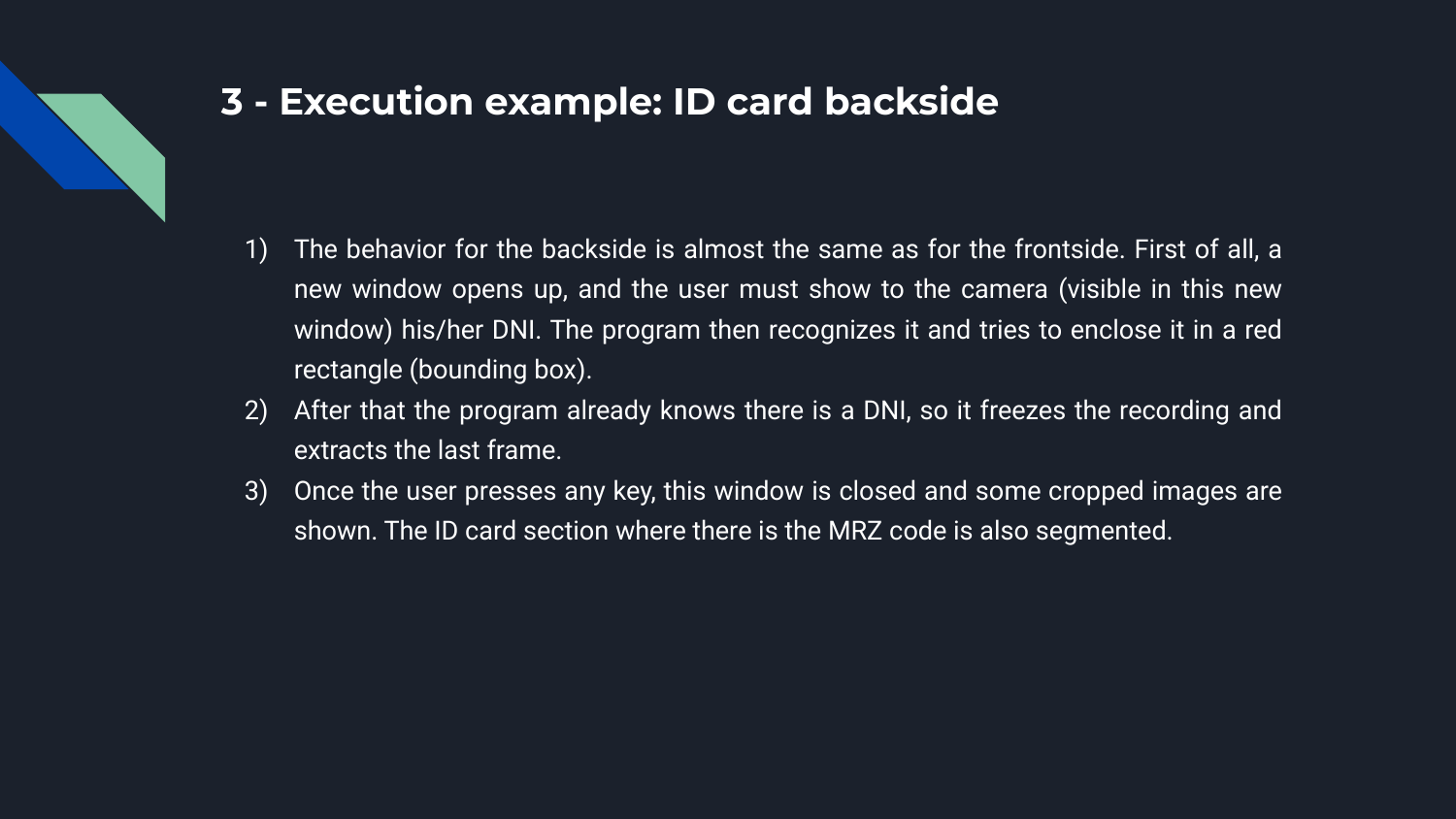

# 3 - Execution example: ID card backside
The behavior for the backside is almost the same as for the frontside. First of all, a new window opens up, and the user must show to the camera (visible in this new window) his/her DNI. The program then recognizes it and tries to enclose it in a red rectangle (bounding box).
After that the program already knows there is a DNI, so it freezes the recording and extracts the last frame.
Once the user presses any key, this window is closed and some cropped images are shown. The ID card section where there is the MRZ code is also segmented.